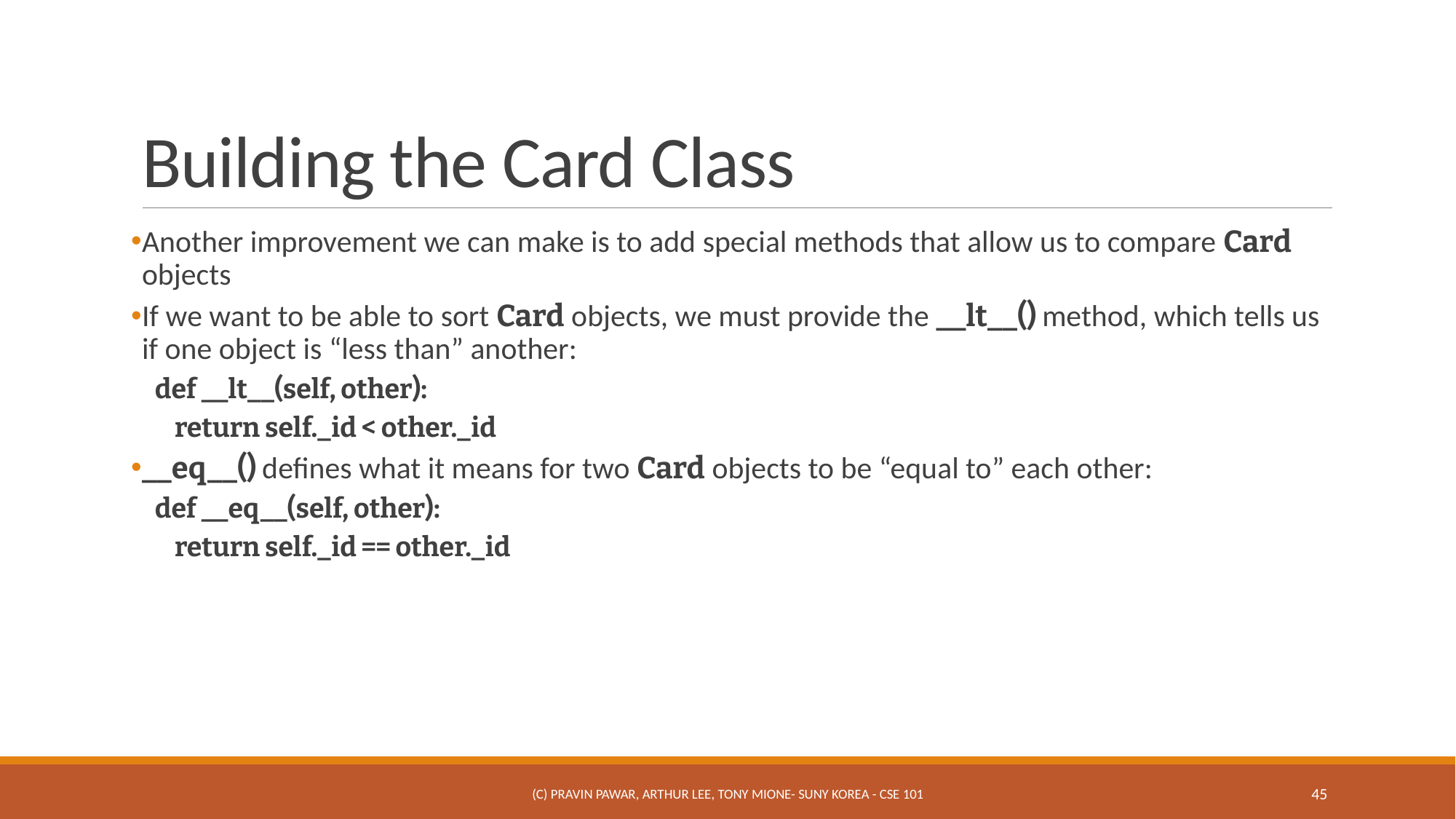

# Building the Card Class
Another improvement we can make is to add special methods that allow us to compare Card objects
If we want to be able to sort Card objects, we must provide the __lt__() method, which tells us if one object is “less than” another:
def __lt__(self, other):
    return self._id < other._id
__eq__() defines what it means for two Card objects to be “equal to” each other:
def __eq__(self, other):
    return self._id == other._id

(c) Pravin Pawar, Arthur Lee, Tony Mione- SUNY Korea - CSE 101
45